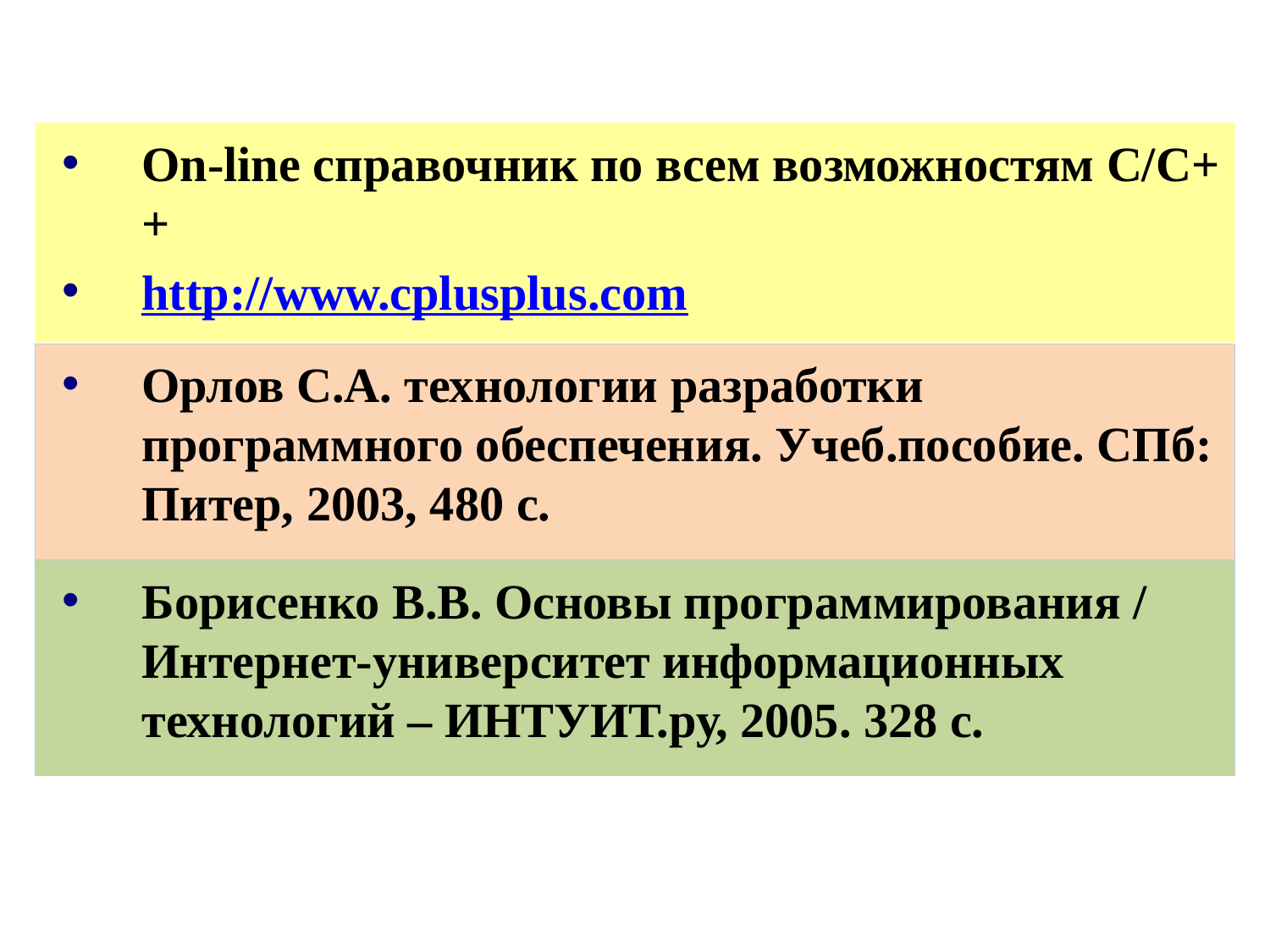

On-line справочник по всем возможностям C/C++
http://www.cplusplus.com

Орлов С.А. технологии разработки программного обеспечения. Учеб.пособие. СПб: Питер, 2003, 480 с.
Борисенко В.В. Основы программирования / Интернет-университет информационных технологий – ИНТУИТ.ру, 2005. 328 с.